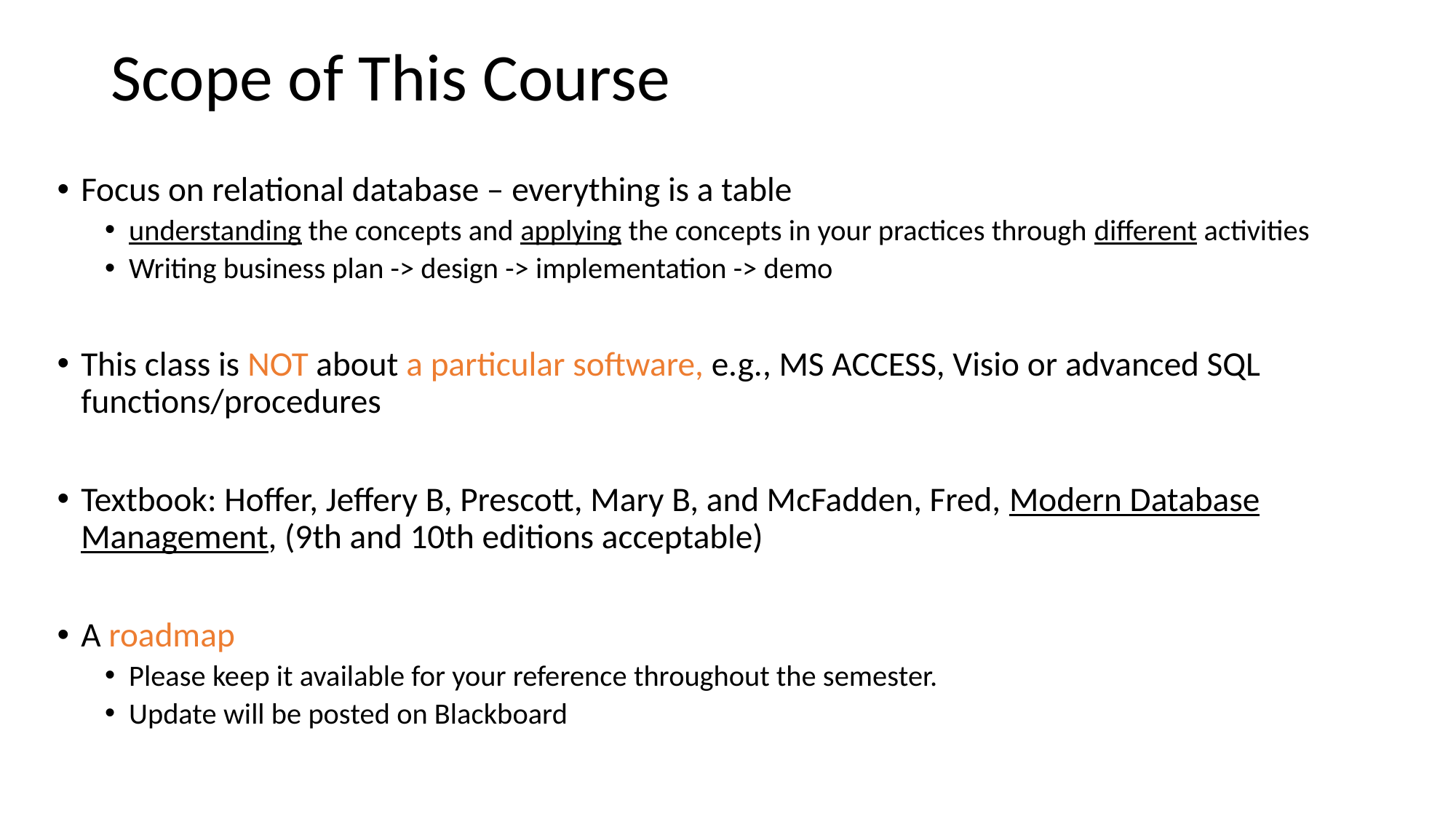

# Scope of This Course
Focus on relational database – everything is a table
understanding the concepts and applying the concepts in your practices through different activities
Writing business plan -> design -> implementation -> demo

This class is NOT about a particular software, e.g., MS ACCESS, Visio or advanced SQL functions/procedures

Textbook: Hoffer, Jeffery B, Prescott, Mary B, and McFadden, Fred, Modern Database Management, (9th and 10th editions acceptable)

A roadmap
Please keep it available for your reference throughout the semester.
Update will be posted on Blackboard